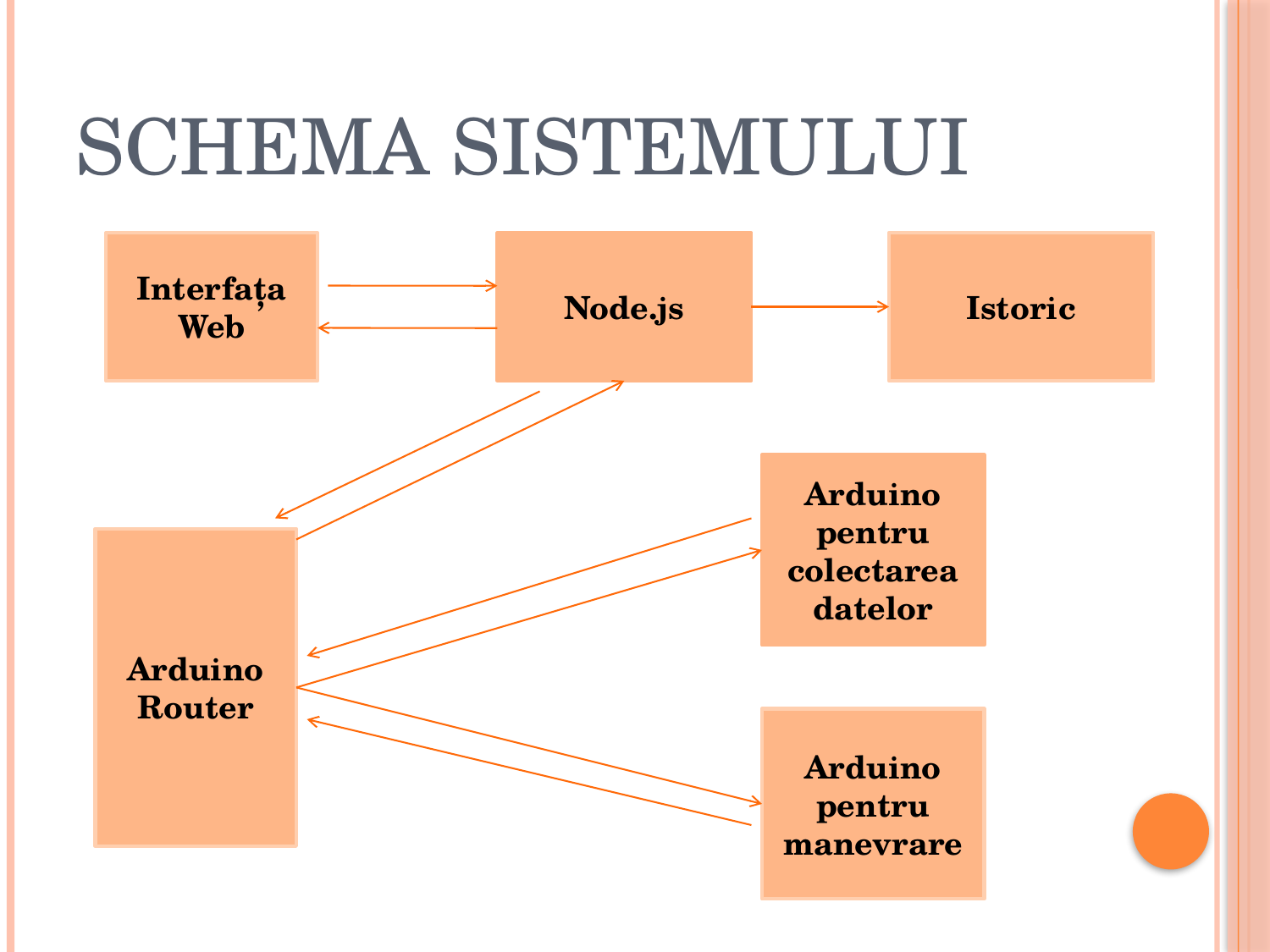

# Schema sistemului
Interfaţa
Web
Node.js
Istoric
Arduino pentru colectarea datelor
Arduino
Router
Arduino pentru manevrare